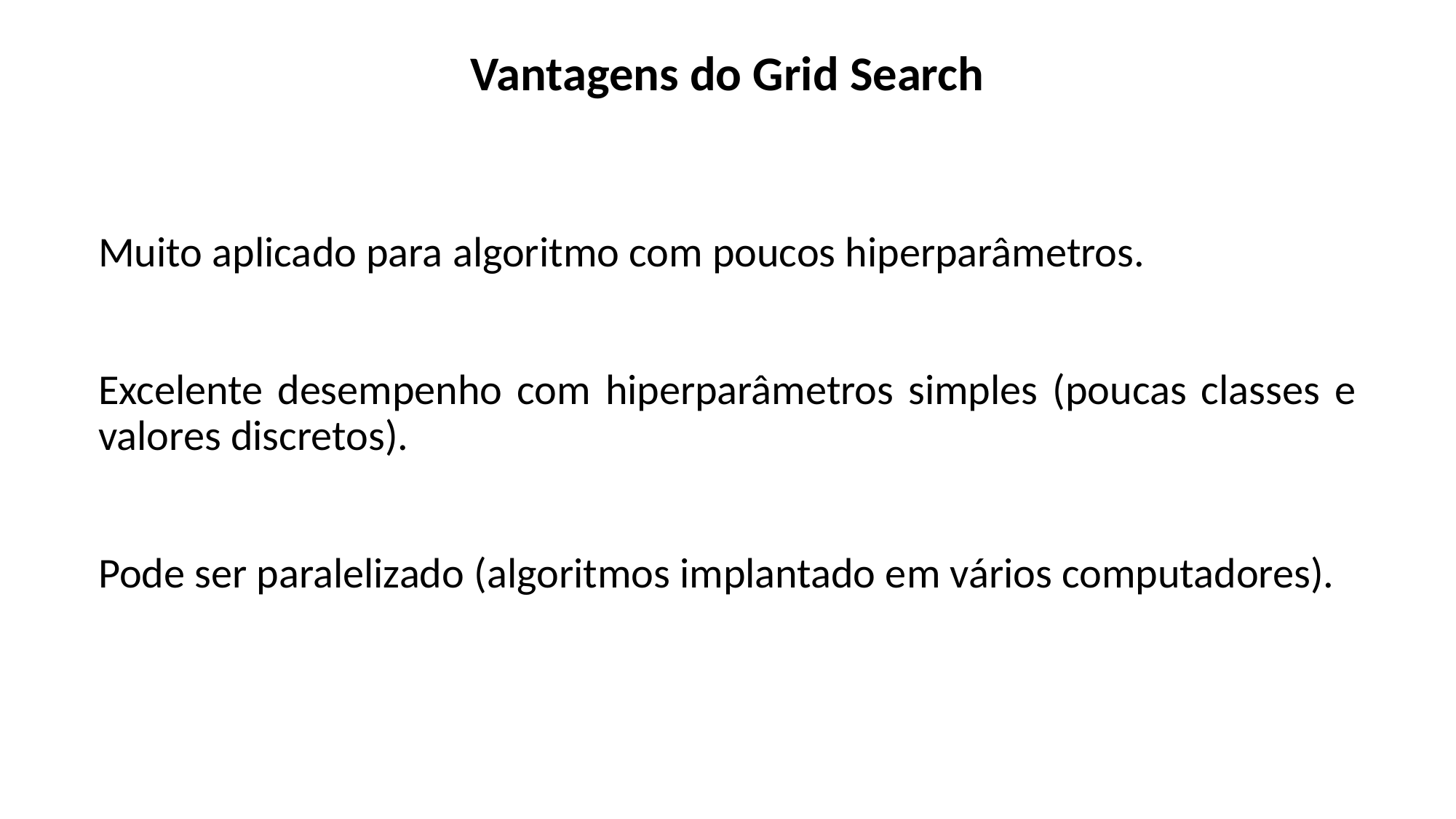

Vantagens do Grid Search
Muito aplicado para algoritmo com poucos hiperparâmetros.

Excelente desempenho com hiperparâmetros simples (poucas classes e valores discretos).

Pode ser paralelizado (algoritmos implantado em vários computadores).